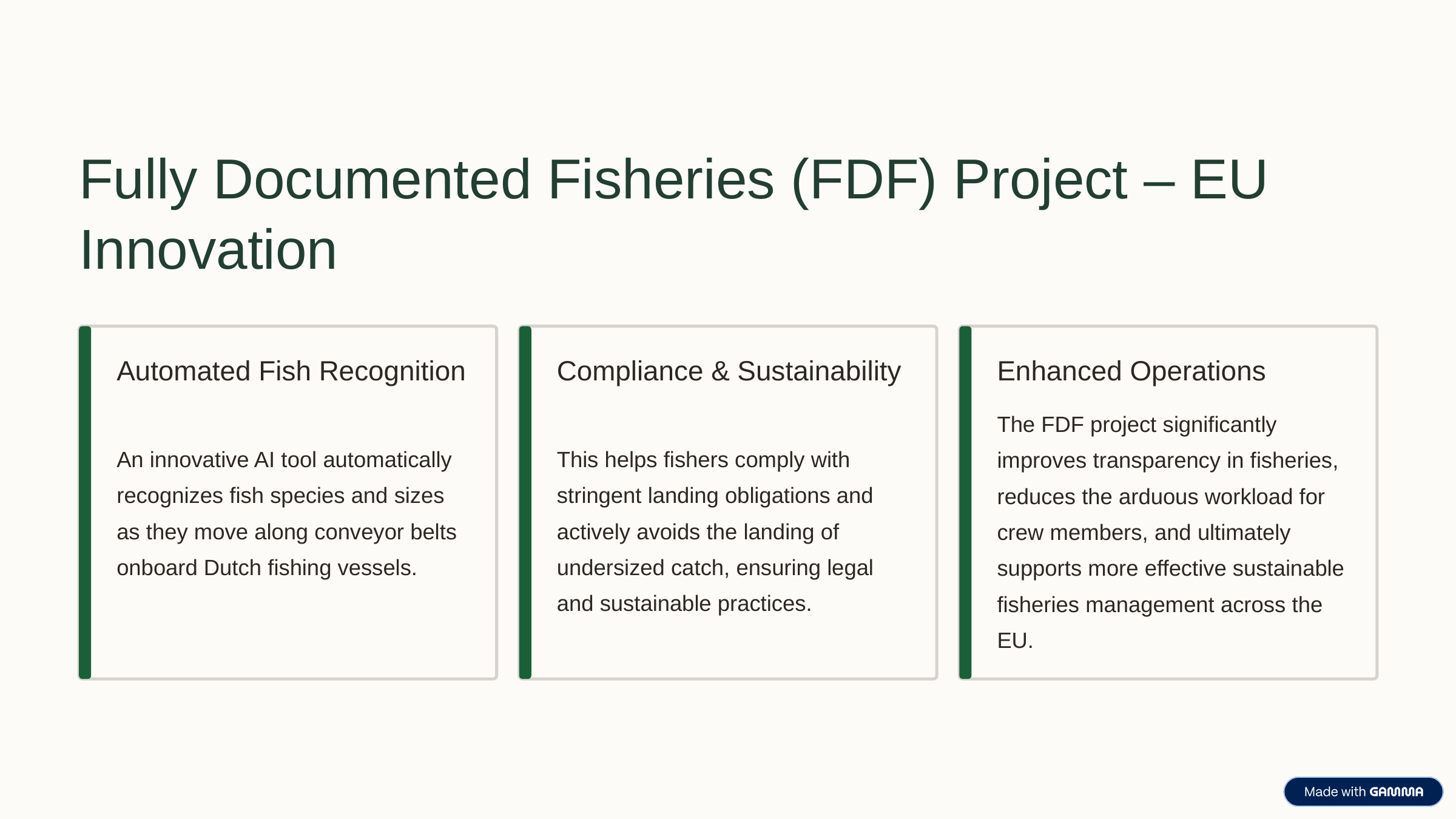

Fully Documented Fisheries (FDF) Project – EU Innovation

Automated Fish Recognition
Compliance & Sustainability
Enhanced Operations
The FDF project significantly improves transparency in fisheries, reduces the arduous workload for crew members, and ultimately supports more effective sustainable fisheries management across the EU.
An innovative AI tool automatically recognizes fish species and sizes as they move along conveyor belts onboard Dutch fishing vessels.
This helps fishers comply with stringent landing obligations and actively avoids the landing of undersized catch, ensuring legal and sustainable practices.